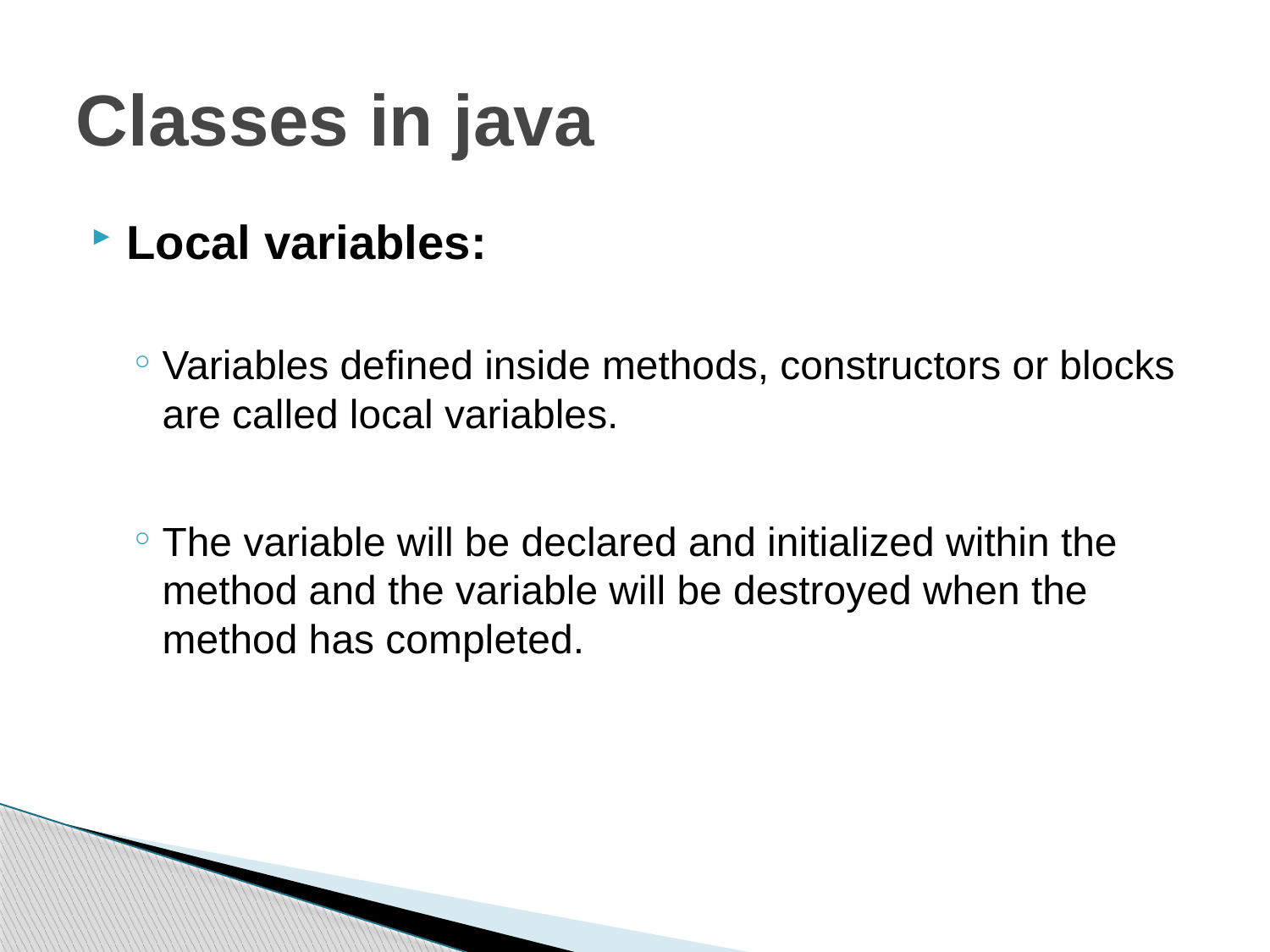

# Classes in java
Local variables:

Variables defined inside methods, constructors or blocks are called local variables.

The variable will be declared and initialized within the method and the variable will be destroyed when the method has completed.